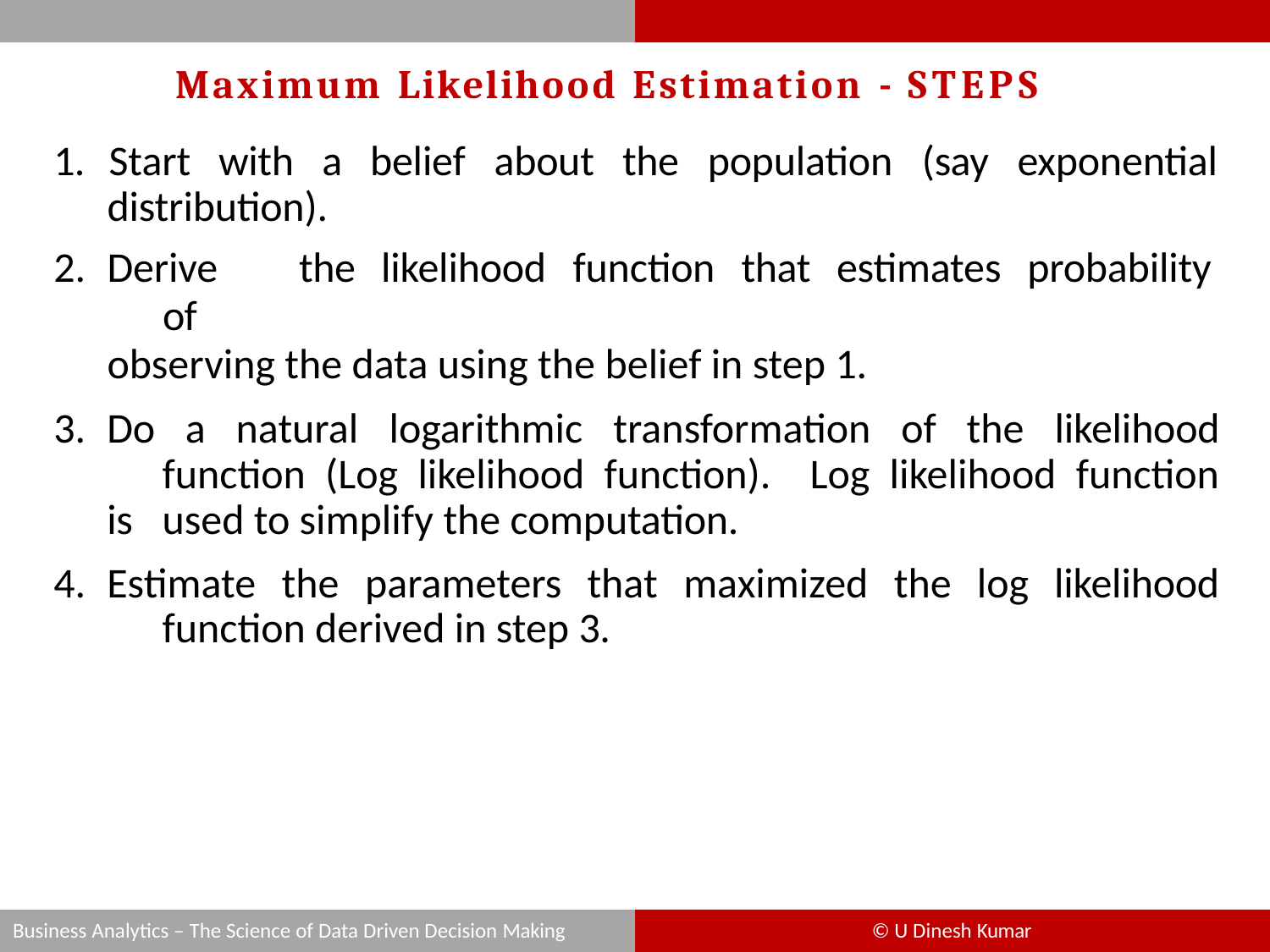

Maximum Likelihood Estimation - STEPS
# 1.	Start	with	a	belief	about	the	population	(say	exponential
distribution).
Derive	the	likelihood	function	that	estimates	probability	of
observing the data using the belief in step 1.
Do  a  natural  logarithmic  transformation  of  the  likelihood 	function (Log likelihood function).  Log likelihood function is 	used to simplify the computation.
Estimate  the  parameters  that  maximized  the  log  likelihood 	function derived in step 3.
Business Analytics – The Science of Data Driven Decision Making
© U Dinesh Kumar